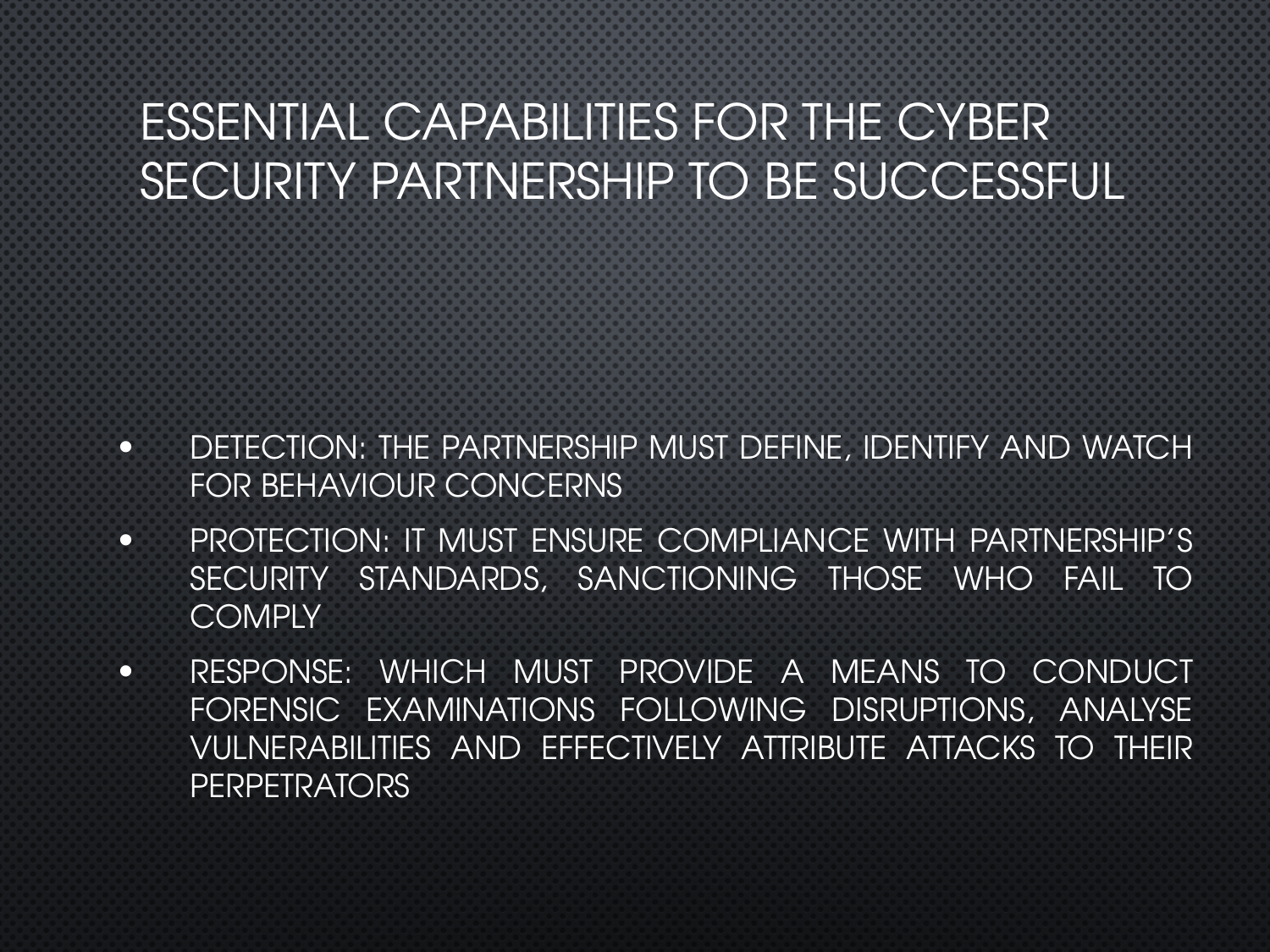

# Essential capabilities for the cyber security partnership to be successful
Detection: the partnership must define, identify and watch for behaviour concerns
Protection: it must ensure compliance with partnership’s security standards, sanctioning those who fail to comply
Response: which must provide a means to conduct forensic examinations following disruptions, analyse vulnerabilities and effectively attribute attacks to their perpetrators